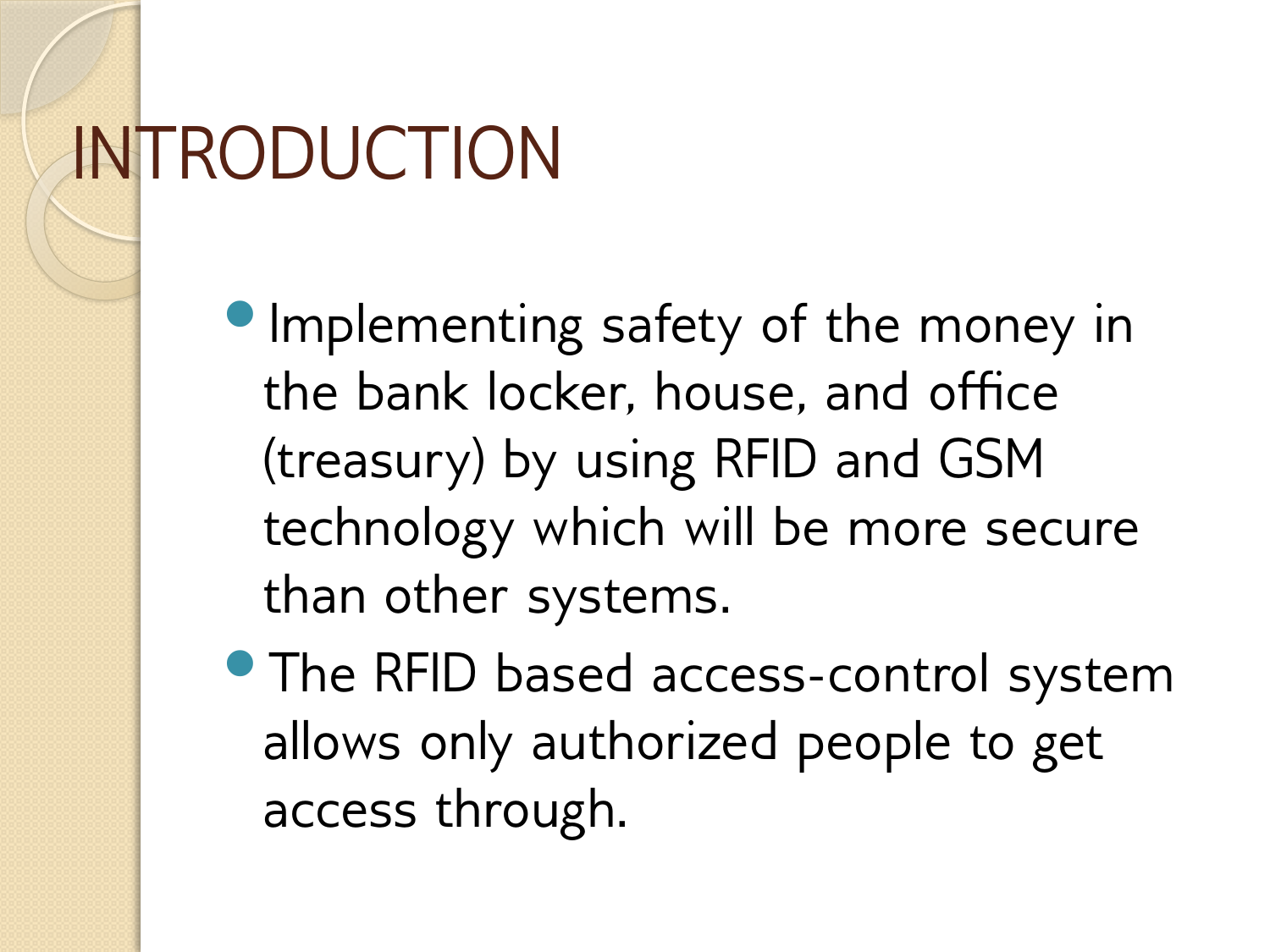

# INTRODUCTION

Implementing safety of the money in the bank locker, house, and office (treasury) by using RFID and GSM technology which will be more secure than other systems.
The RFID based access-control system allows only authorized people to get access through.